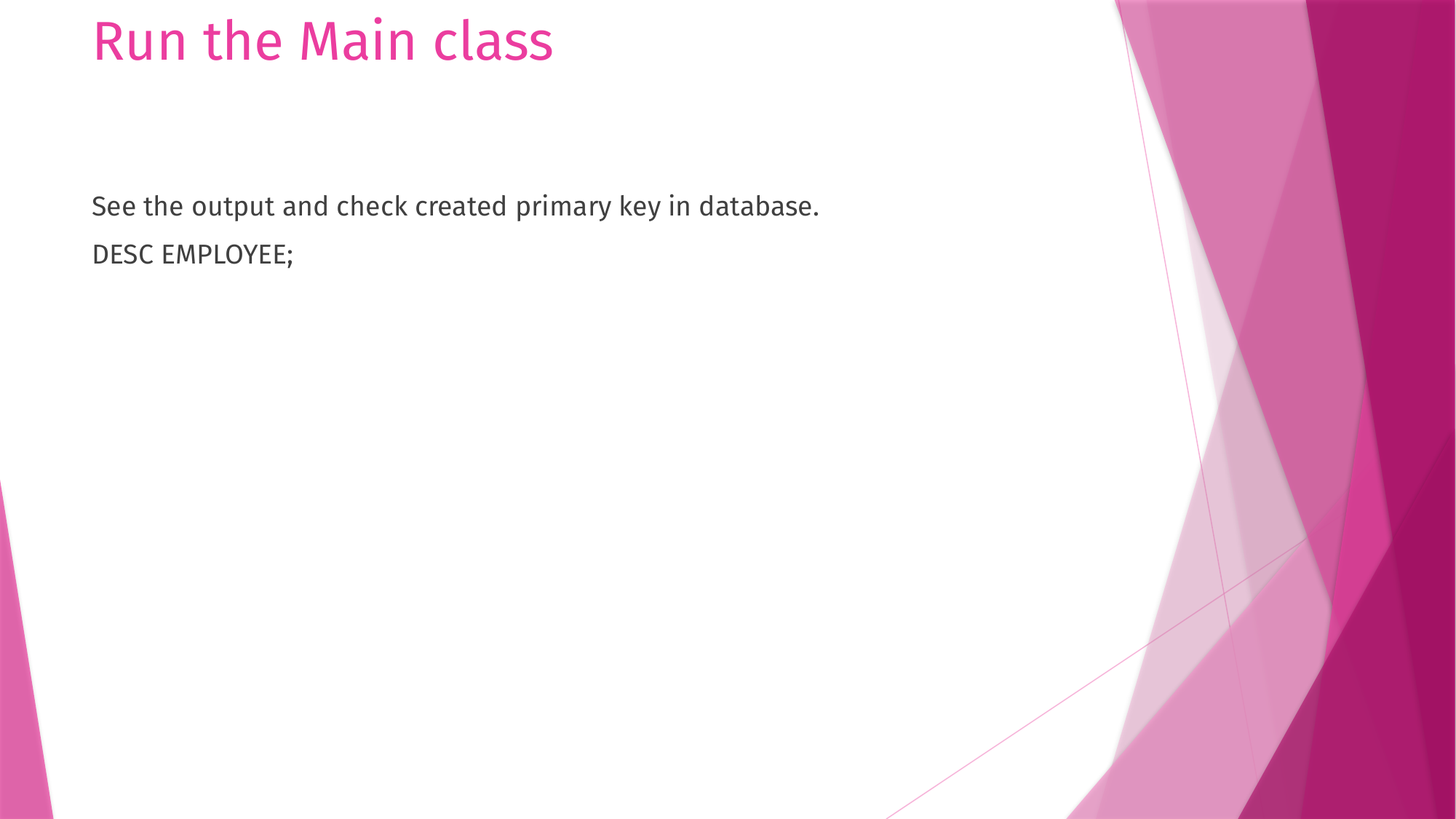

# Run the Main class
See the output and check created primary key in database.
DESC EMPLOYEE;